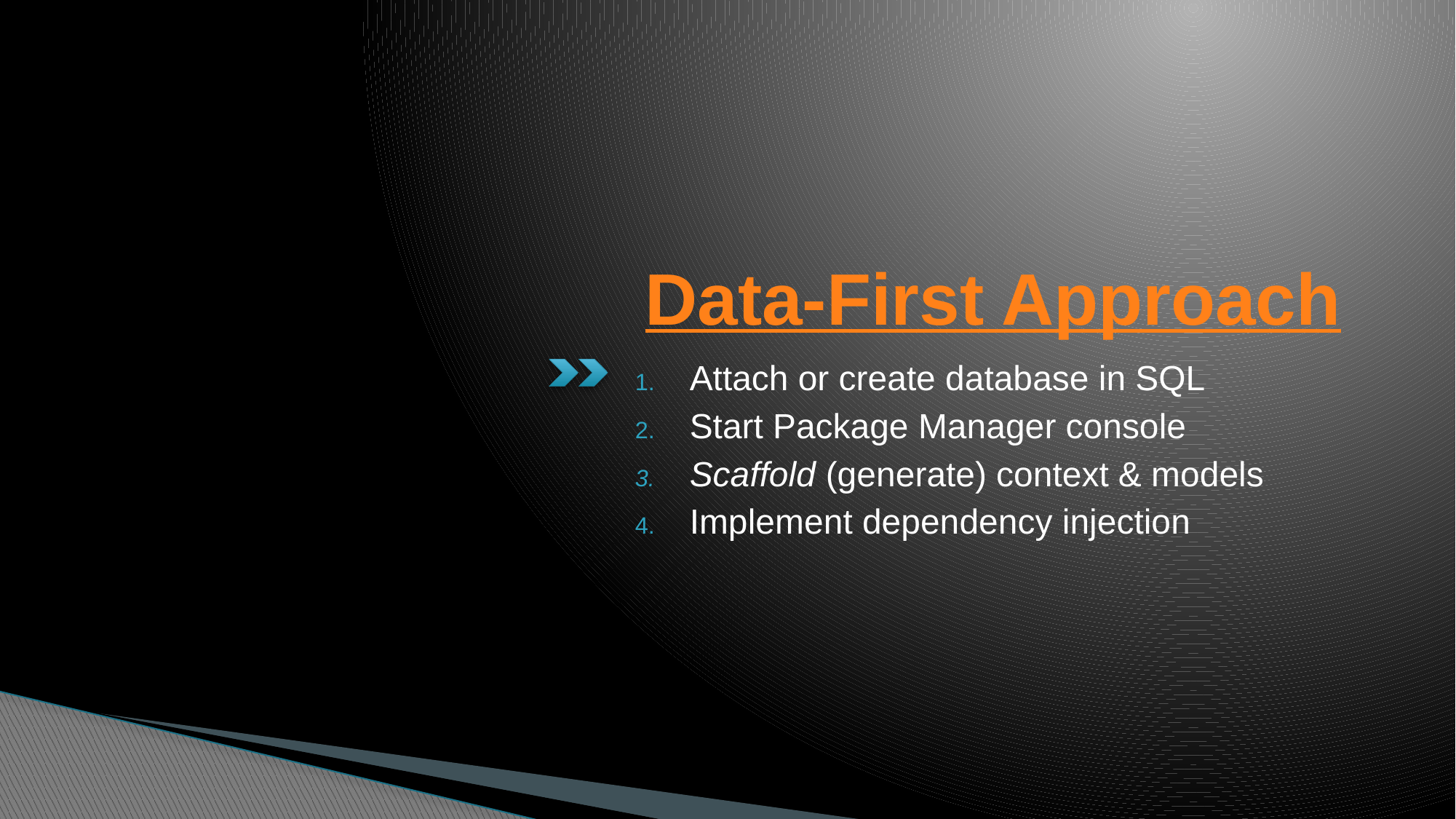

# Data-First Approach
Attach or create database in SQL
Start Package Manager console
Scaffold (generate) context & models
Implement dependency injection